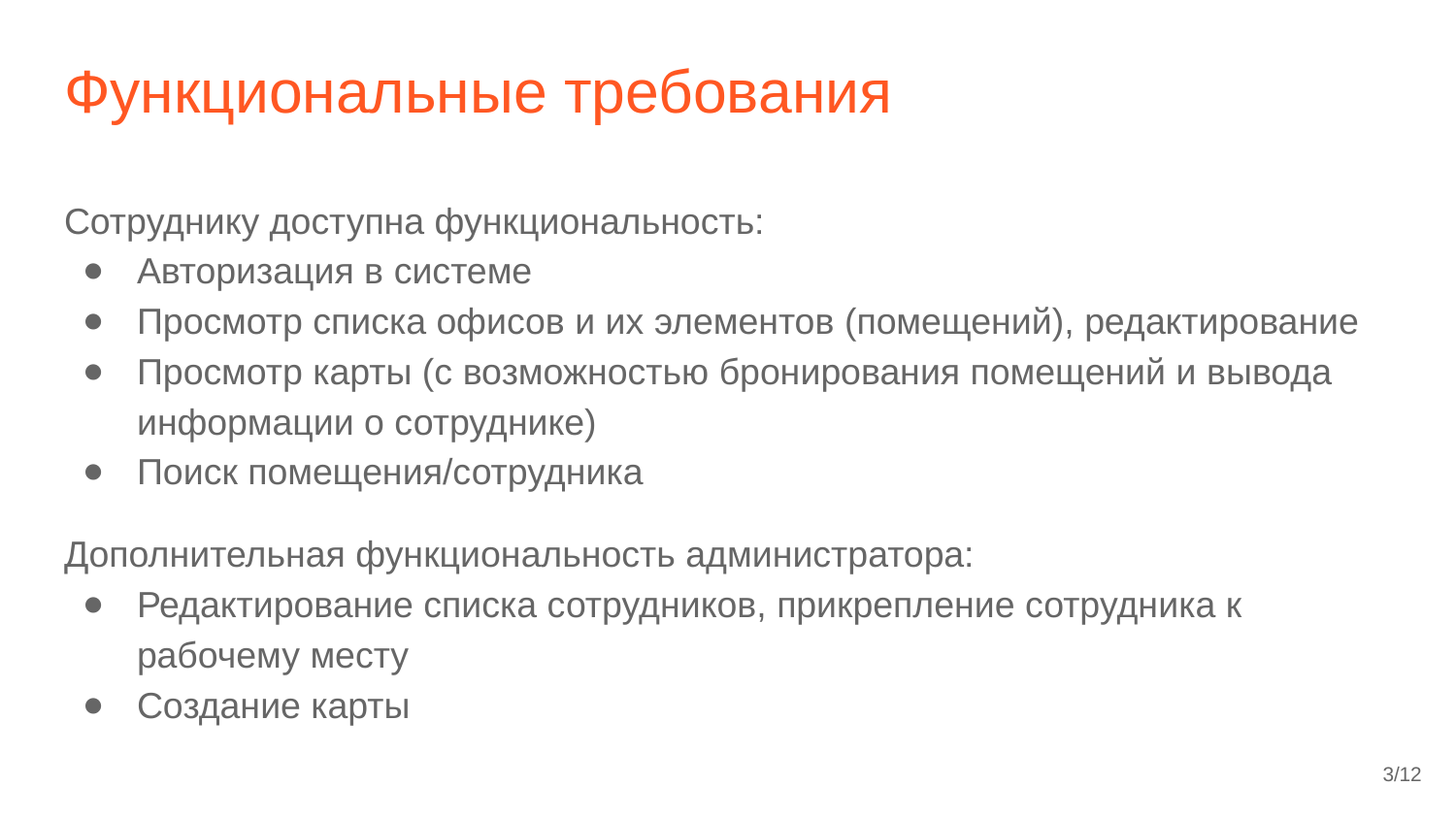

# Функциональные требования
Сотруднику доступна функциональность:
Авторизация в системе
Просмотр списка офисов и их элементов (помещений), редактирование
Просмотр карты (с возможностью бронирования помещений и вывода информации о сотруднике)
Поиск помещения/сотрудника
Дополнительная функциональность администратора:
Редактирование списка сотрудников, прикрепление сотрудника к рабочему месту
Создание карты

3/12